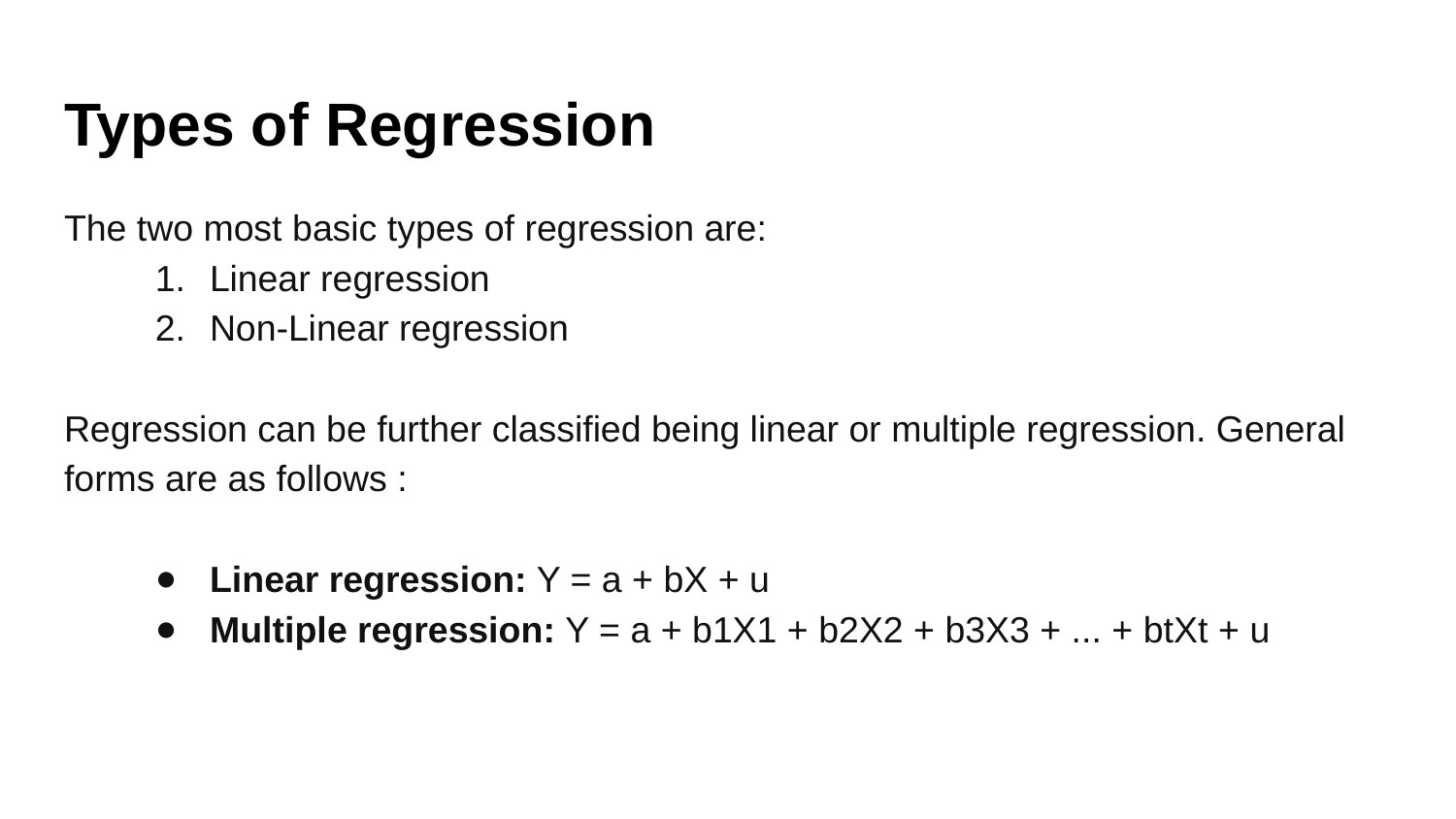

# Types of Regression
The two most basic types of regression are:
Linear regression
Non-Linear regression

Regression can be further classified being linear or multiple regression. General forms are as follows :

Linear regression: Y = a + bX + u
Multiple regression: Y = a + b1X1 + b2X2 + b3X3 + ... + btXt + u